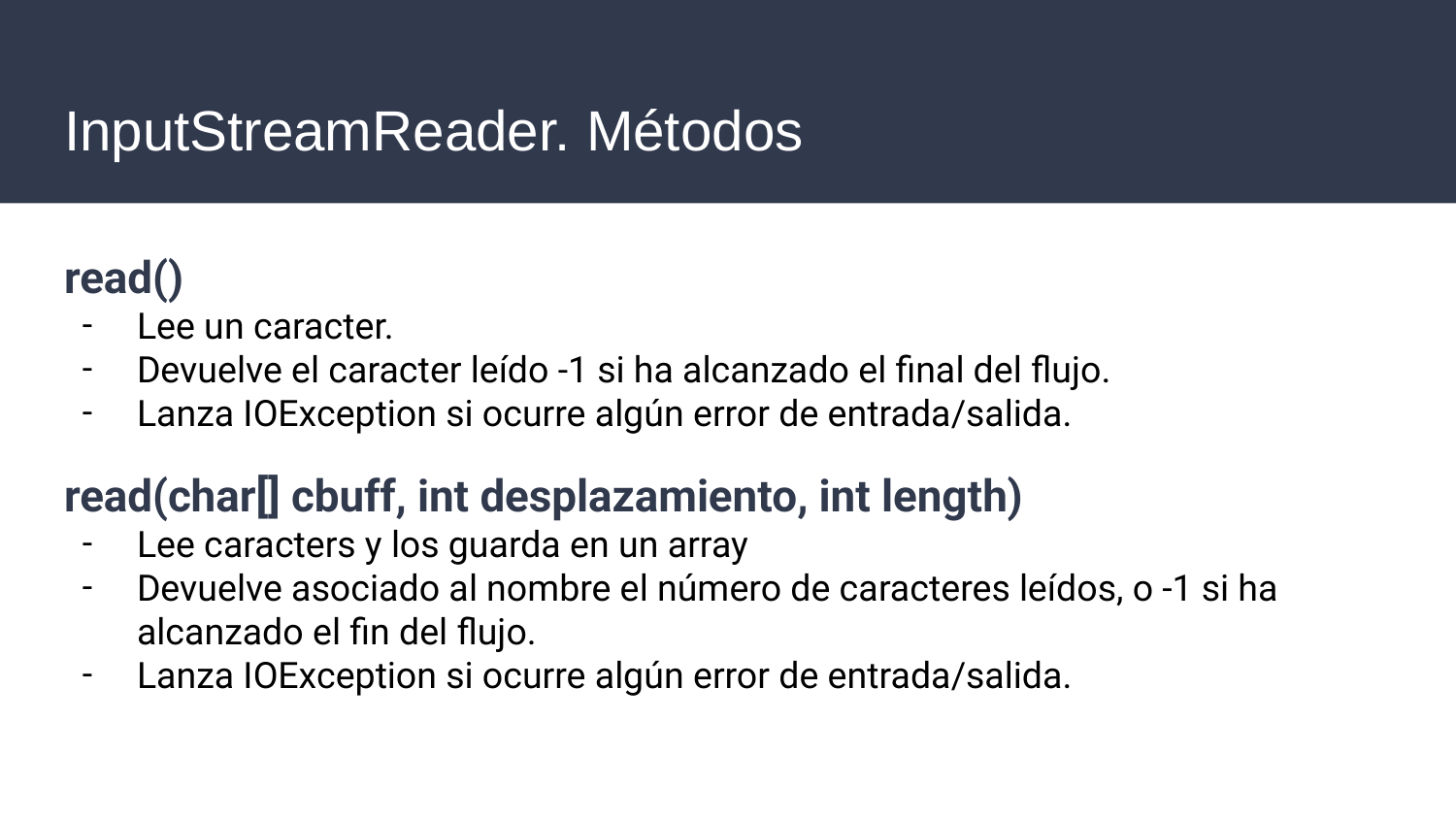

# InputStreamReader. Métodos
read()
Lee un caracter.
Devuelve el caracter leído -1 si ha alcanzado el final del flujo.
Lanza IOException si ocurre algún error de entrada/salida.

read(char[] cbuff, int desplazamiento, int length)
Lee caracters y los guarda en un array
Devuelve asociado al nombre el número de caracteres leídos, o -1 si ha alcanzado el fin del flujo.
Lanza IOException si ocurre algún error de entrada/salida.